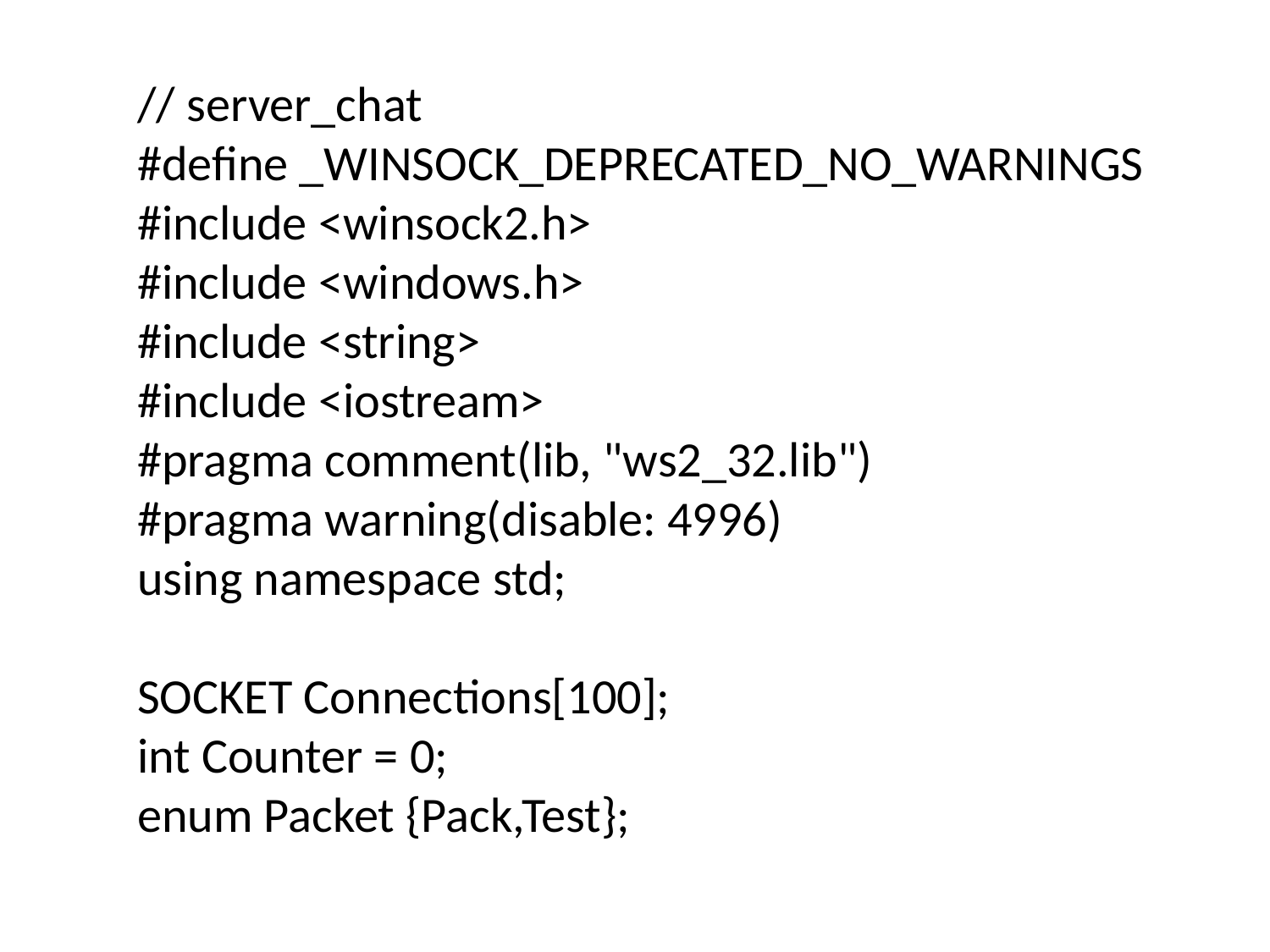

// server_chat
#define _WINSOCK_DEPRECATED_NO_WARNINGS
#include <winsock2.h>
#include <windows.h>
#include <string>
#include <iostream>
#pragma comment(lib, "ws2_32.lib")
#pragma warning(disable: 4996)
using namespace std;

SOCKET Connections[100];
int Counter = 0;
enum Packet {Pack,Test};